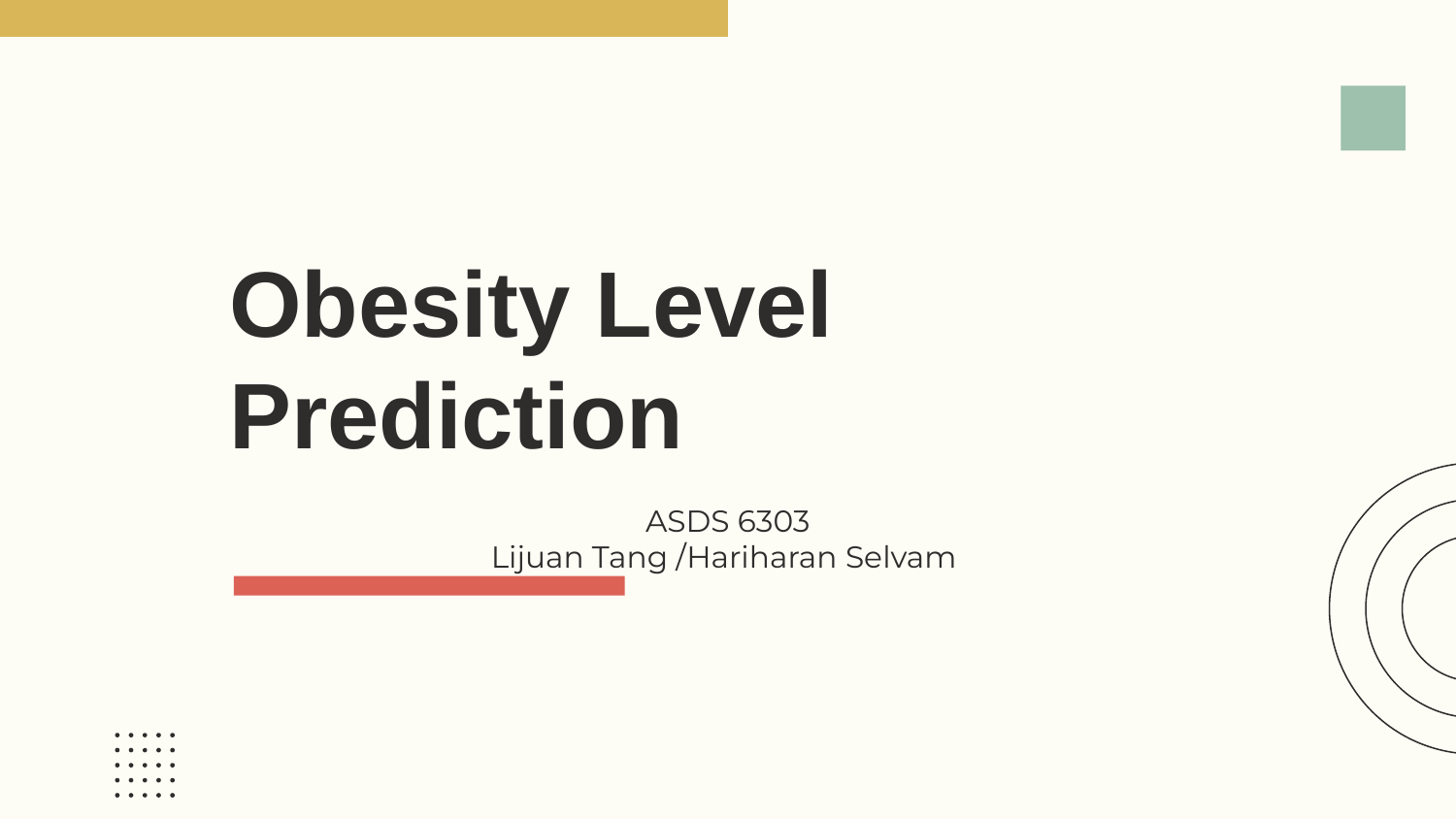

# Obesity Level Prediction
ASDS 6303
Lijuan Tang /Hariharan Selvam